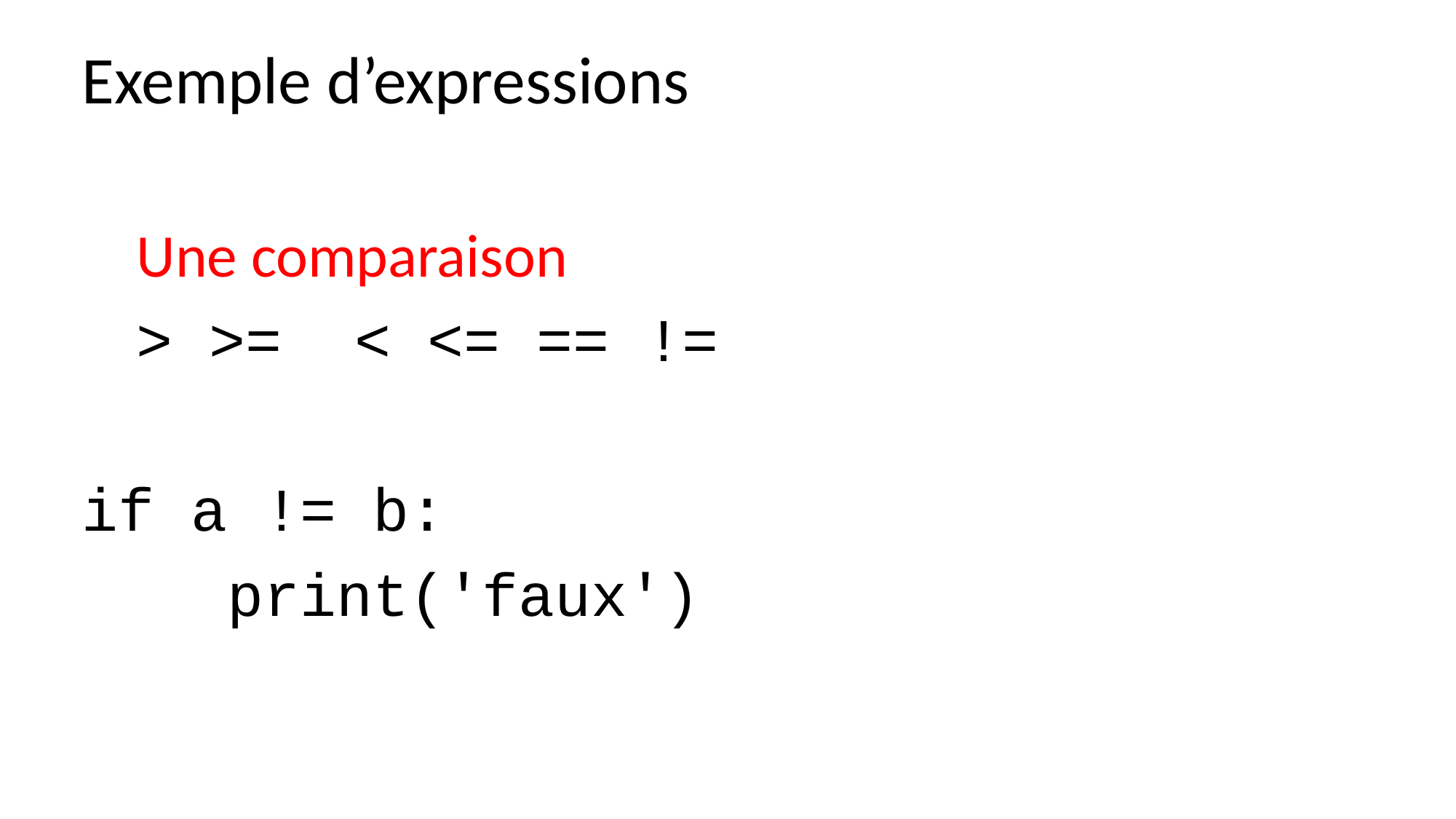

Exemple d’expressions

Une comparaison
> >=	< <= == !=

if a != b:
    print('faux')